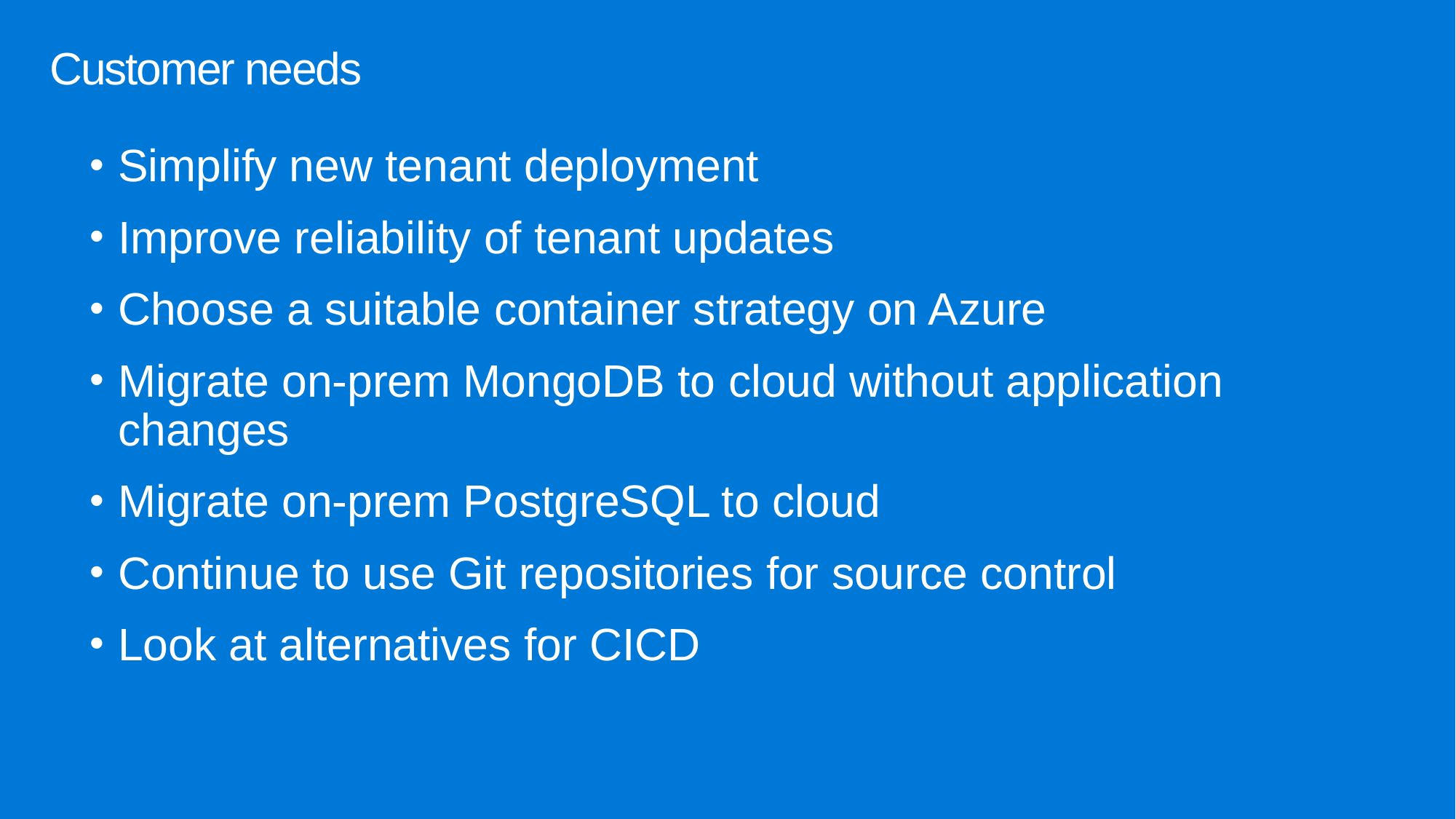

# Customer needs
Simplify new tenant deployment
Improve reliability of tenant updates
Choose a suitable container strategy on Azure
Migrate on-prem MongoDB to cloud without application changes
Migrate on-prem PostgreSQL to cloud
Continue to use Git repositories for source control
Look at alternatives for CICD